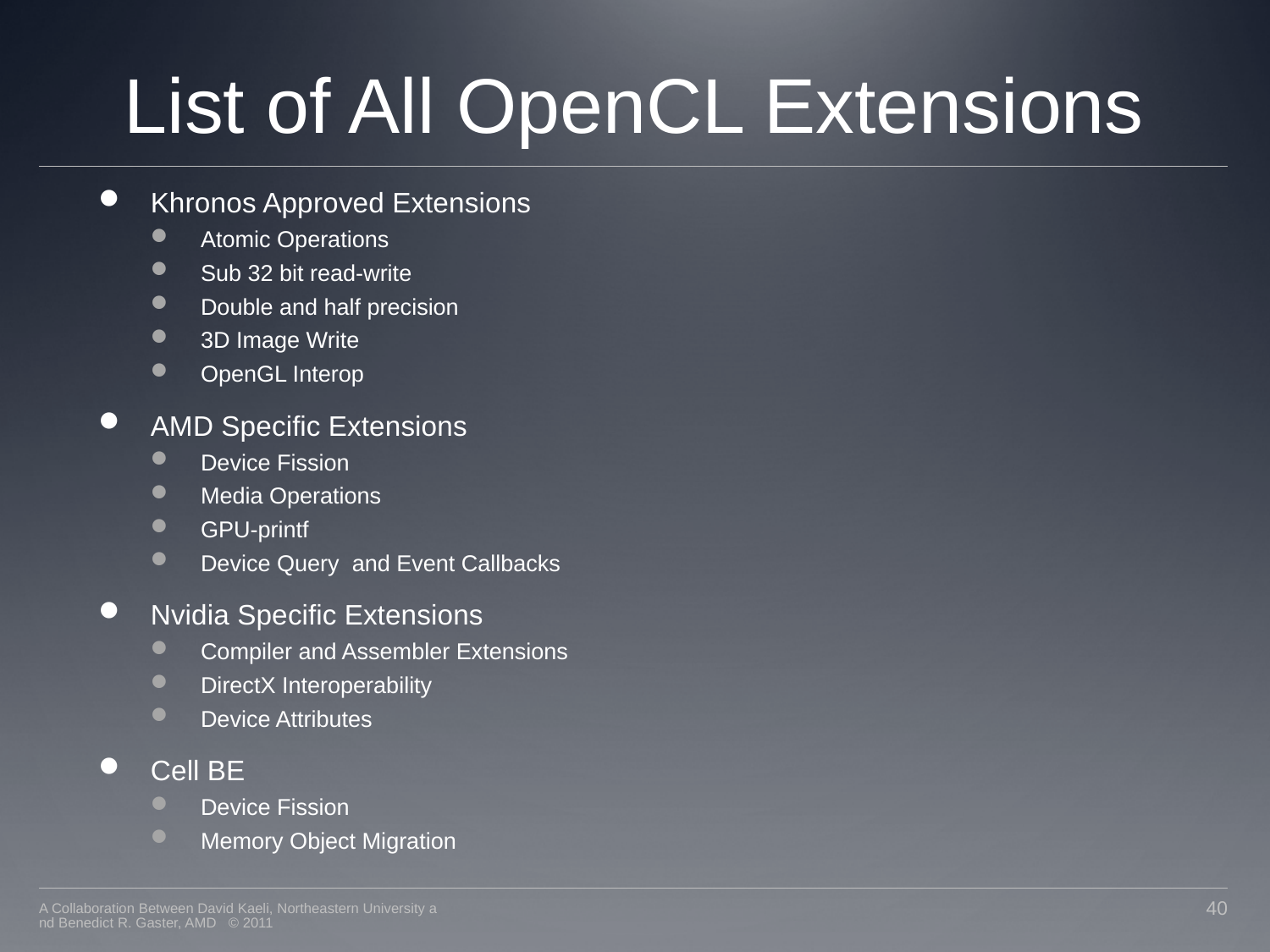

# List of All OpenCL Extensions
Khronos Approved Extensions
Atomic Operations
Sub 32 bit read-write
Double and half precision
3D Image Write
OpenGL Interop
AMD Specific Extensions
Device Fission
Media Operations
GPU-printf
Device Query  and Event Callbacks
Nvidia Specific Extensions
Compiler and Assembler Extensions
DirectX Interoperability
Device Attributes
Cell BE
Device Fission
Memory Object Migration

A Collaboration Between David Kaeli, Northeastern University and Benedict R. Gaster, AMD   © 2011
40